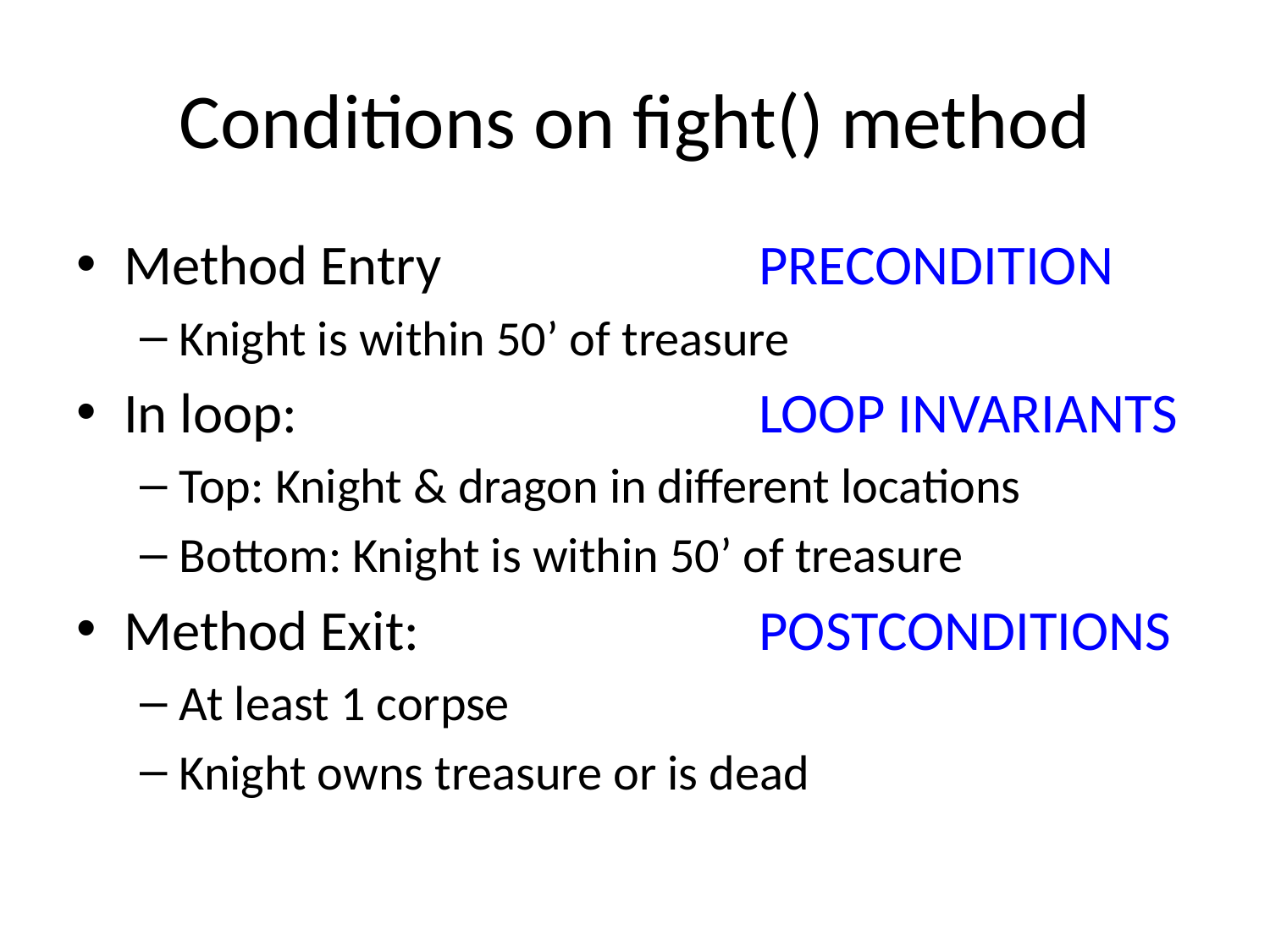

# Conditions on fight() method
Method Entry			PRECONDITION
Knight is within 50’ of treasure
In loop:				LOOP INVARIANTS
Top: Knight & dragon in different locations
Bottom: Knight is within 50’ of treasure
Method Exit:			POSTCONDITIONS
At least 1 corpse
Knight owns treasure or is dead